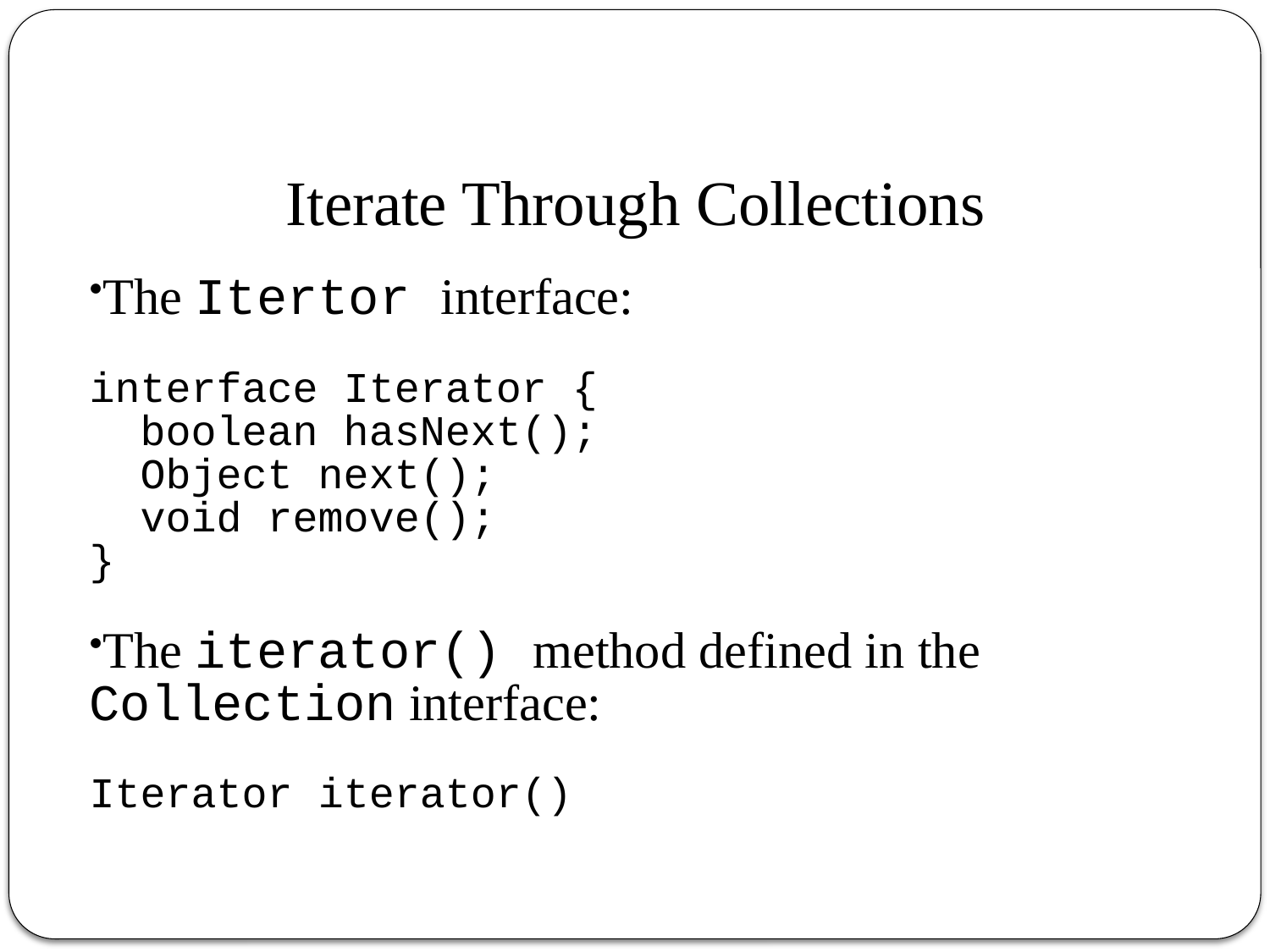

# Iterate Through Collections
The Itertor interface:

interface Iterator {
  boolean hasNext();
  Object next();
  void remove();
}

The iterator() method defined in the Collection interface:

Iterator iterator()